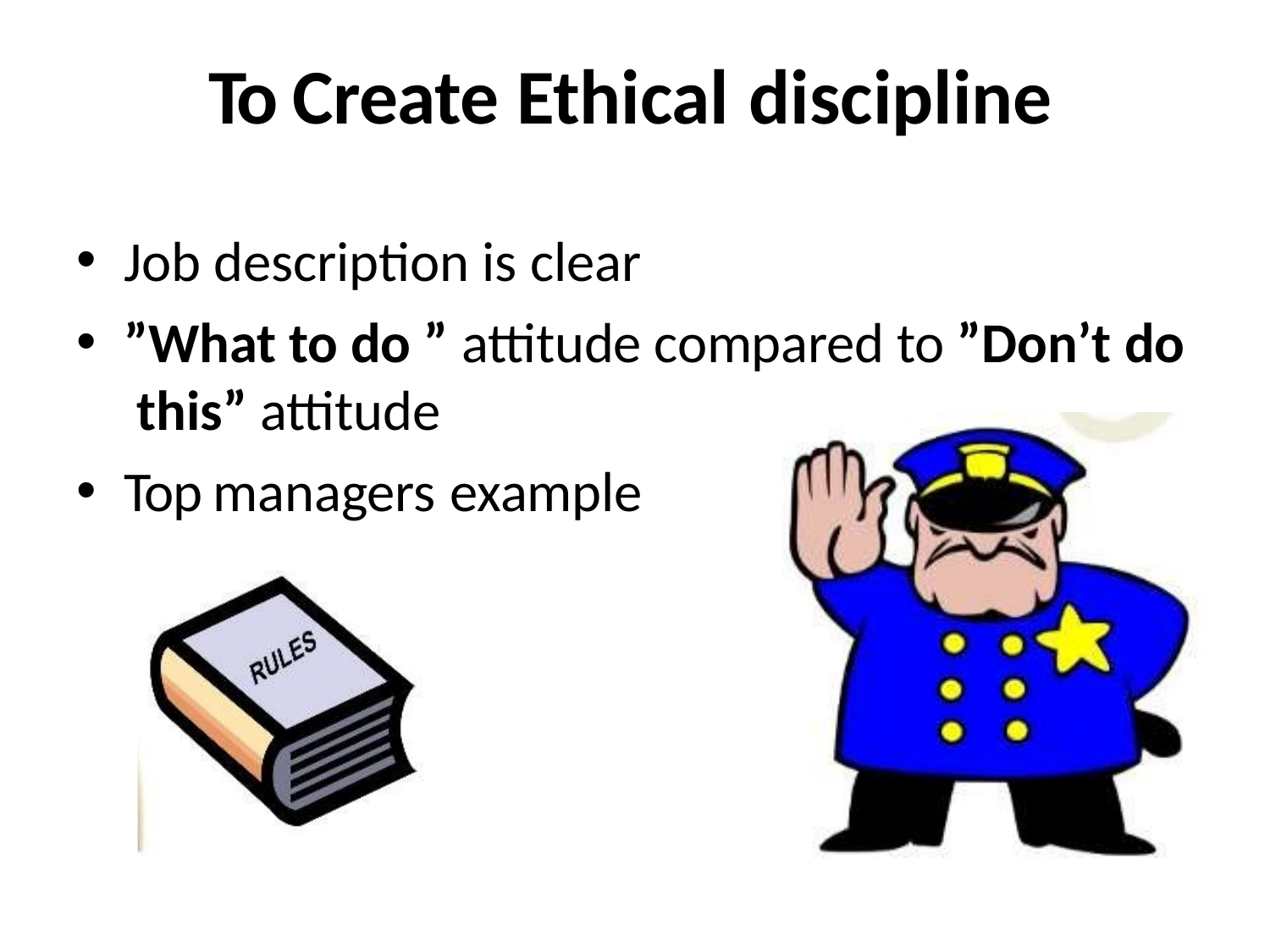

# To Create Ethical discipline
Job description is clear
”What to do ” attitude compared to ”Don’t do  this” attitude
Top managers example